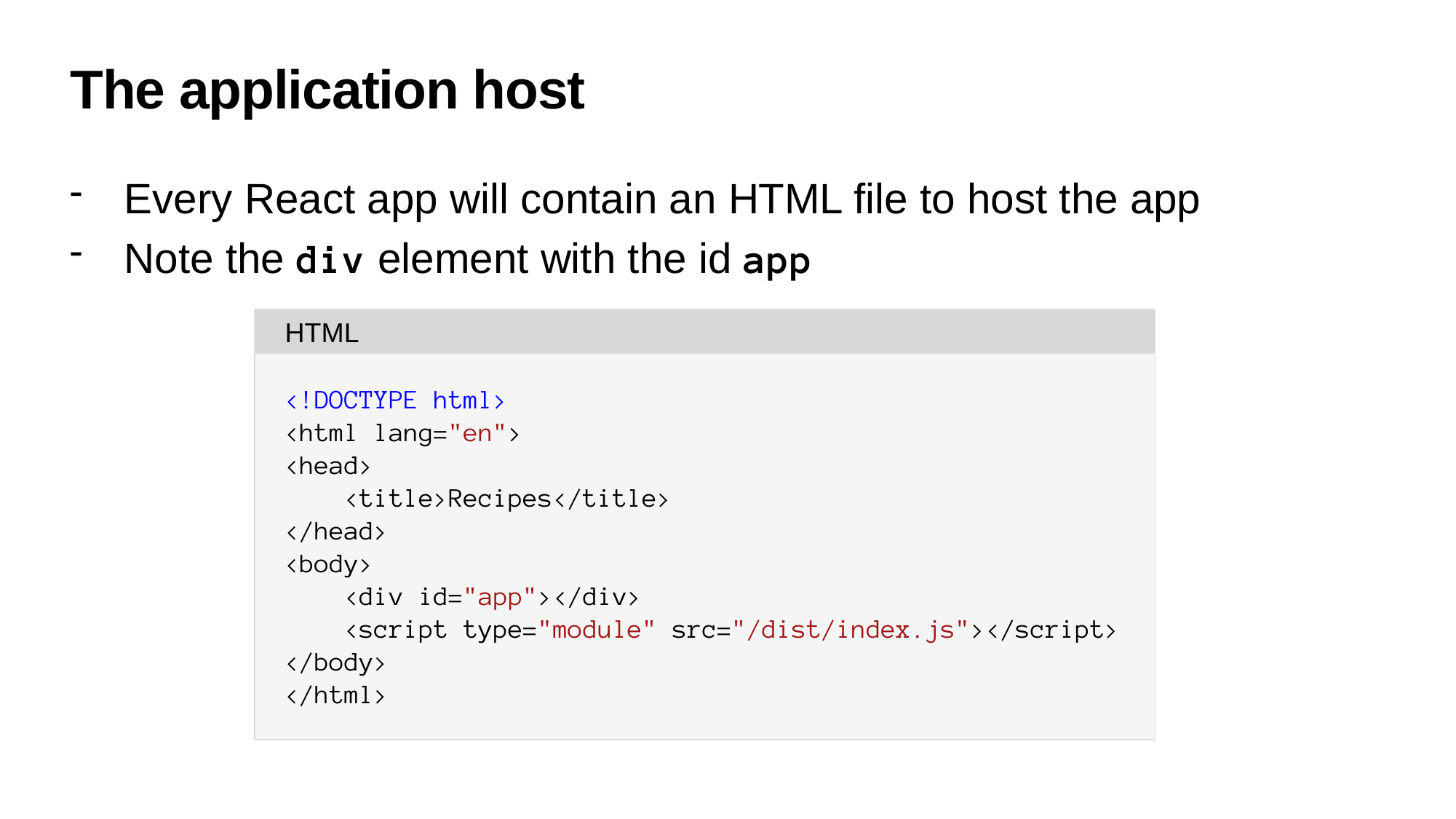

# The application host
Every React app will contain an HTML file to host the app
Note the div element with the id app
HTML
<!DOCTYPE html>
<html lang="en">
<head>
    <title>Recipes</title>
</head>
<body>
    <div id="app"></div>
    <script type="module" src="/dist/index.js"></script>
</body>
</html>